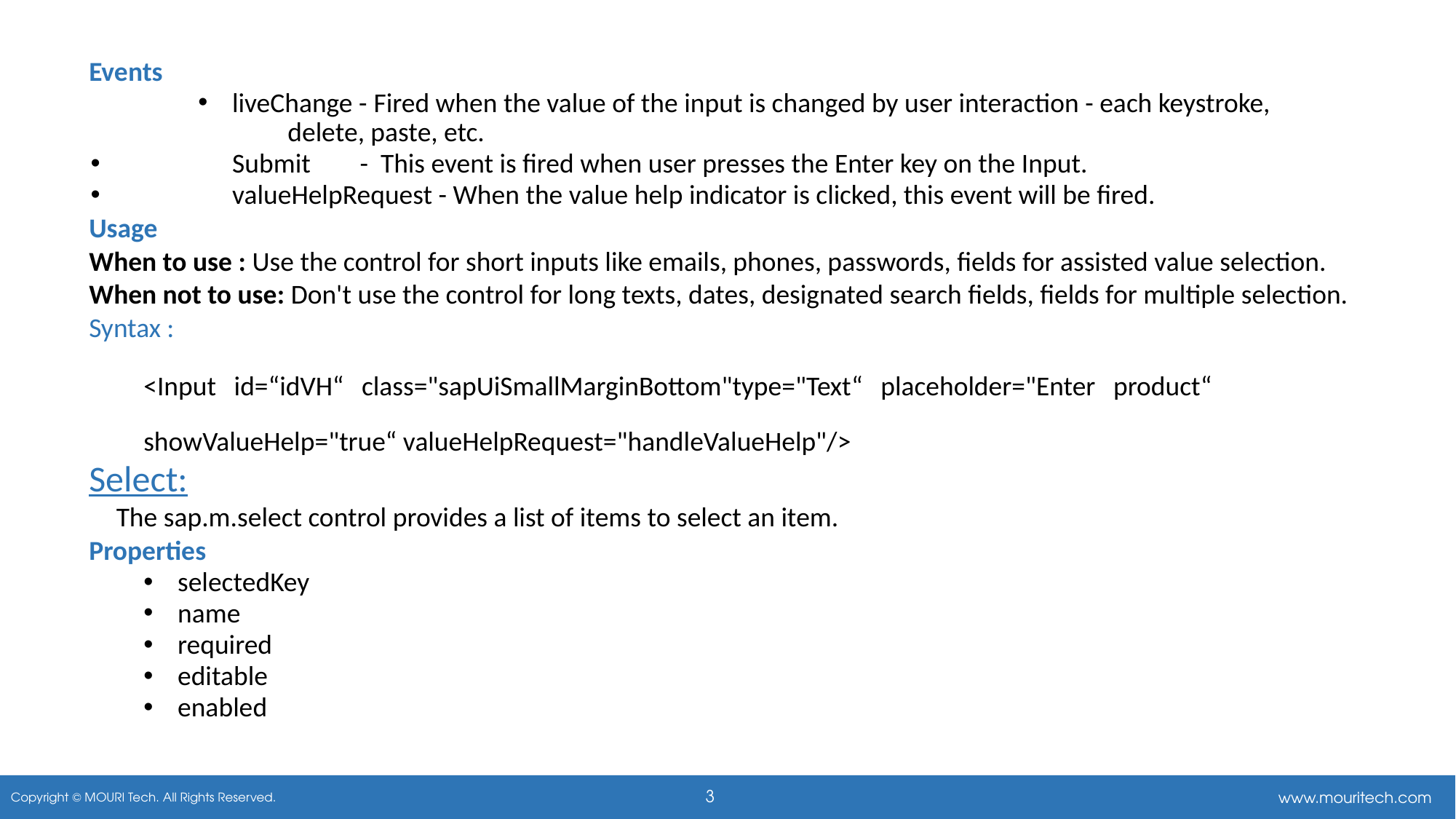

Events
liveChange - Fired when the value of the input is changed by user interaction - each keystroke, 	          	          delete, paste, etc.
Submit        -  This event is fired when user presses the Enter key on the Input.
valueHelpRequest - When the value help indicator is clicked, this event will be fired.
Usage
When to use : Use the control for short inputs like emails, phones, passwords, fields for assisted value selection.
When not to use: Don't use the control for long texts, dates, designated search fields, fields for multiple selection.
Syntax :
<Input id=“idVH“ class="sapUiSmallMarginBottom"type="Text“ placeholder="Enter product“ 		     	showValueHelp="true“ valueHelpRequest="handleValueHelp"/>
Select:
	The sap.m.select control provides a list of items to select an item.
Properties
selectedKey
name
required
editable
enabled